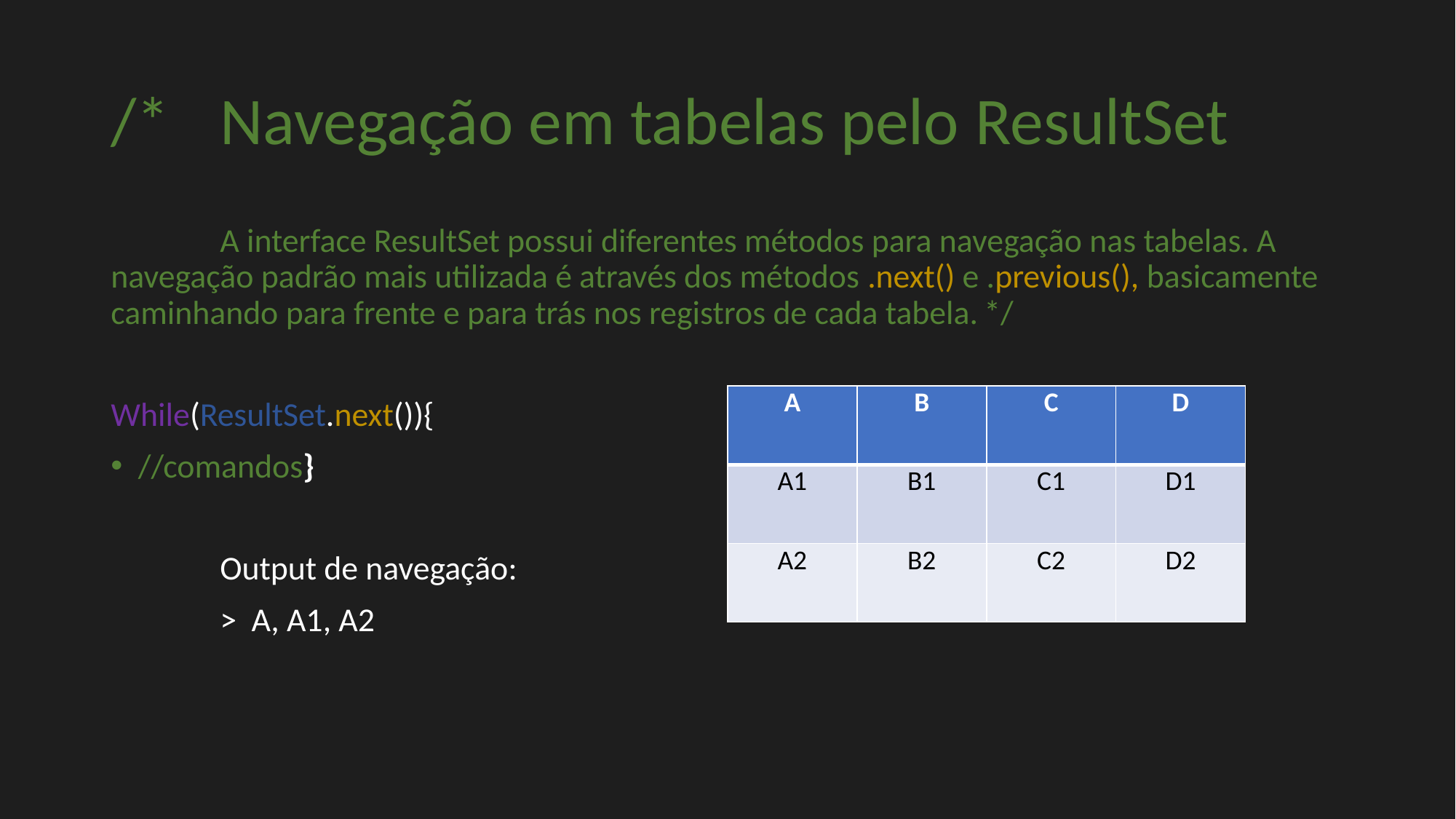

# /* 	Navegação em tabelas pelo ResultSet
	A interface ResultSet possui diferentes métodos para navegação nas tabelas. A navegação padrão mais utilizada é através dos métodos .next() e .previous(), basicamente caminhando para frente e para trás nos registros de cada tabela.	*/

While(ResultSet.next()){
//comandos}

	Output de navegação:
	>  A, A1, A2

| A | B | C | D |
| --- | --- | --- | --- |
| A1 | B1 | C1 | D1 |
| A2 | B2 | C2 | D2 |